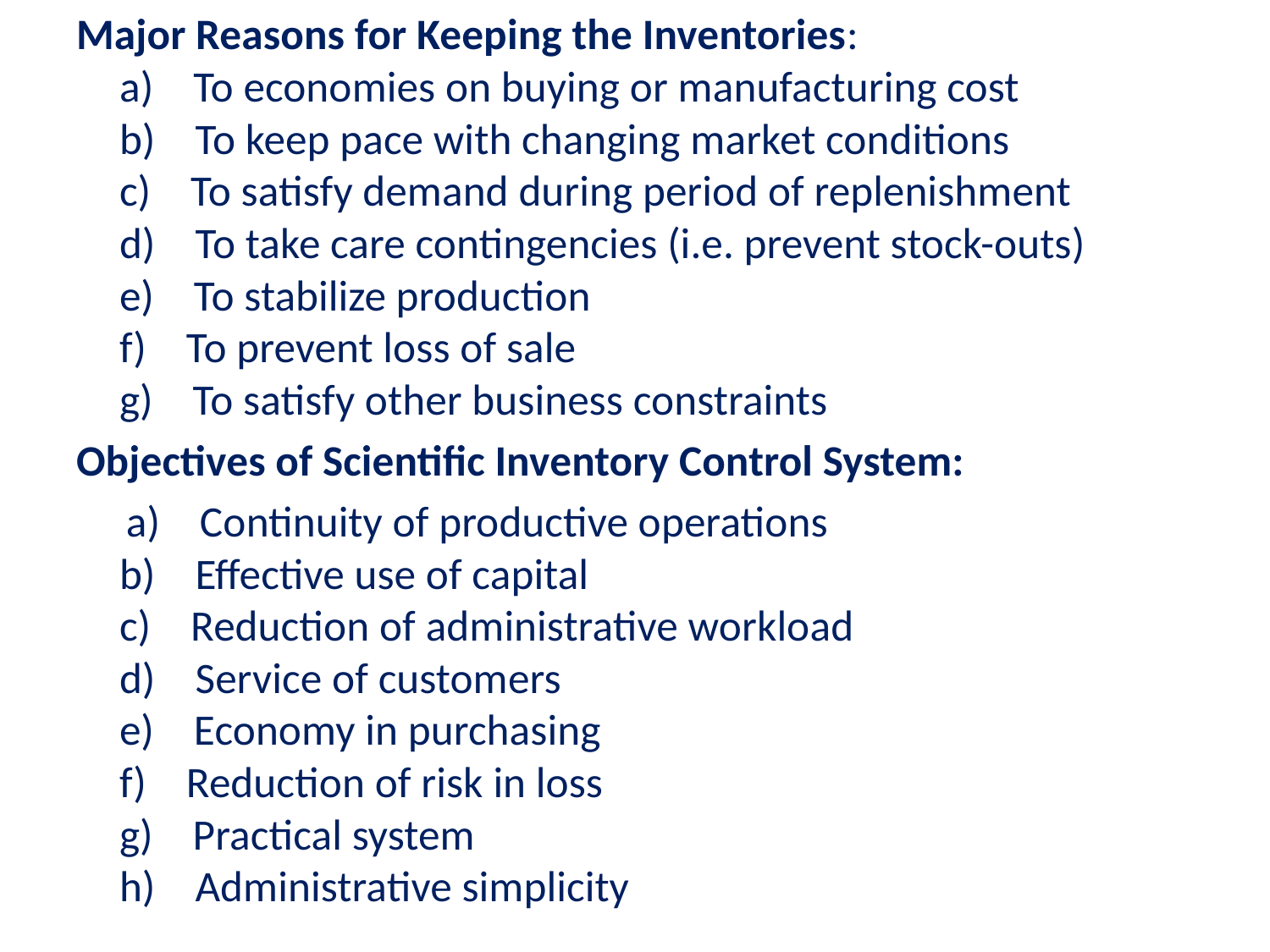

Major Reasons for Keeping the Inventories:
a)    To economies on buying or manufacturing cost
b)    To keep pace with changing market conditions
c)    To satisfy demand during period of replenishment
d)    To take care contingencies (i.e. prevent stock-outs)
e)    To stabilize production
f)    To prevent loss of sale
g)    To satisfy other business constraints
Objectives of Scientific Inventory Control System:
     a)    Continuity of productive operations
b)    Effective use of capital
c)    Reduction of administrative workload
d)    Service of customers
e)    Economy in purchasing
f)    Reduction of risk in loss
g)    Practical system
h)    Administrative simplicity